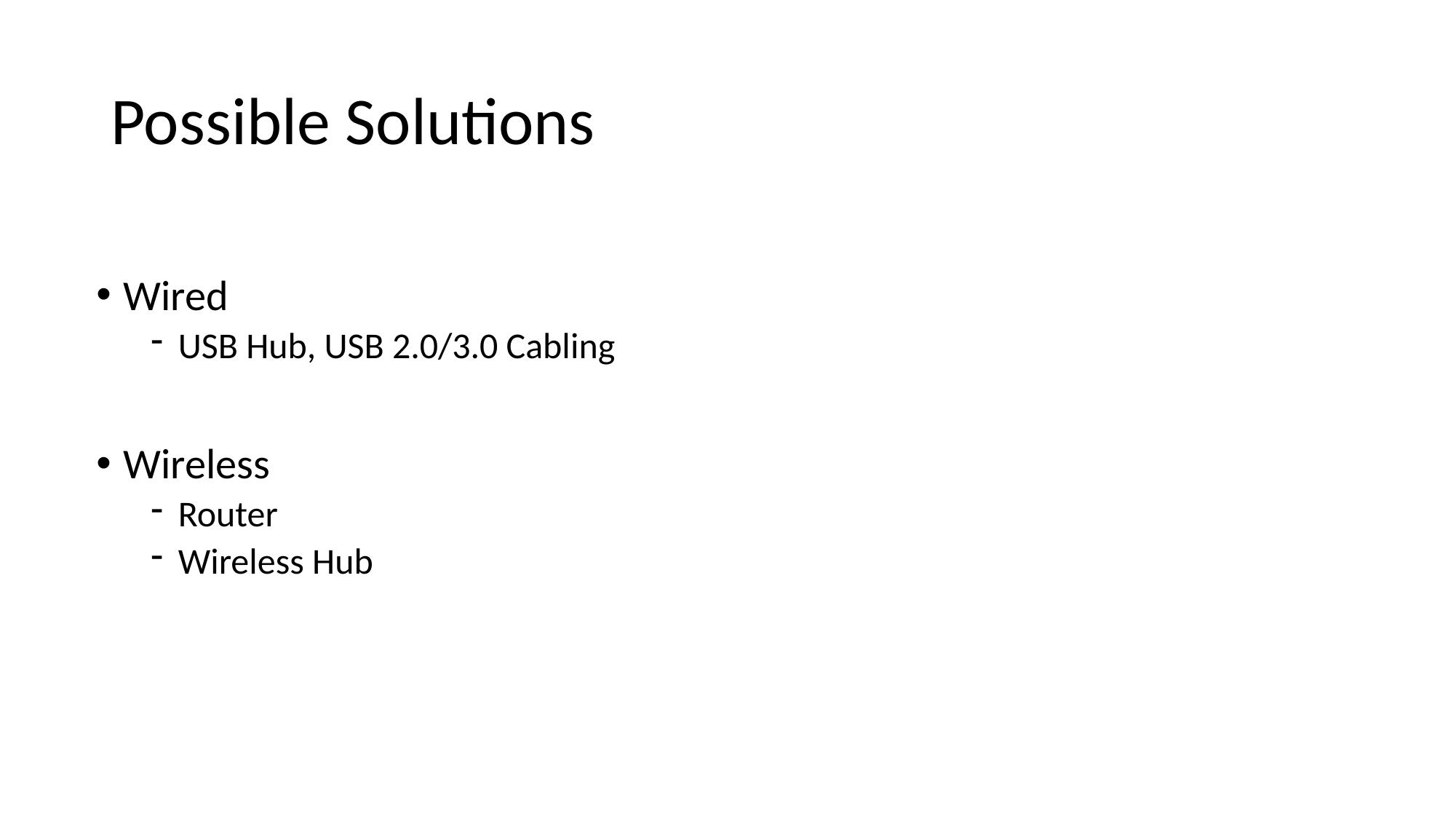

# Possible Solutions

Wired
USB Hub, USB 2.0/3.0 Cabling

Wireless
Router
Wireless Hub